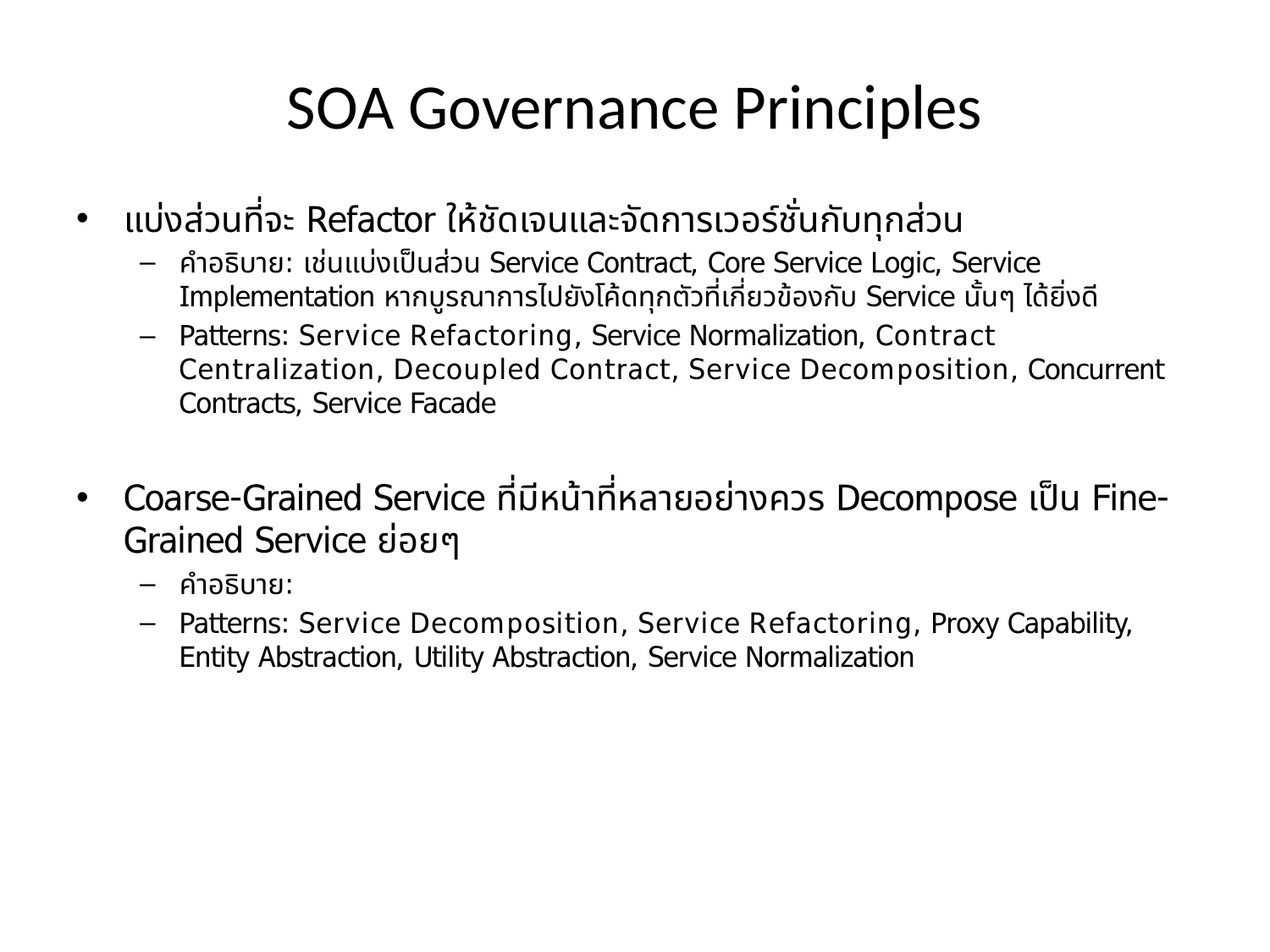

# SOA Governance Principles
แบ่งส่วนที่จะ Refactor ให้ชัดเจนและจัดการเวอร์ชั่นกับทุกส่วน
คำอธิบาย: เช่นแบ่งเป็นส่วน Service Contract, Core Service Logic, Service Implementation หากบูรณาการไปยังโค้ดทุกตัวที่เกี่ยวข้องกับ Service นั้นๆ ได้ยิ่งดี
Patterns: Service Refactoring, Service Normalization, Contract Centralization, Decoupled Contract, Service Decomposition, Concurrent Contracts, Service Facade

Coarse-Grained Service ที่มีหน้าที่หลายอย่างควร Decompose เป็น Fine-Grained Service ย่อยๆ
คำอธิบาย:
Patterns: Service Decomposition, Service Refactoring, Proxy Capability, Entity Abstraction, Utility Abstraction, Service Normalization